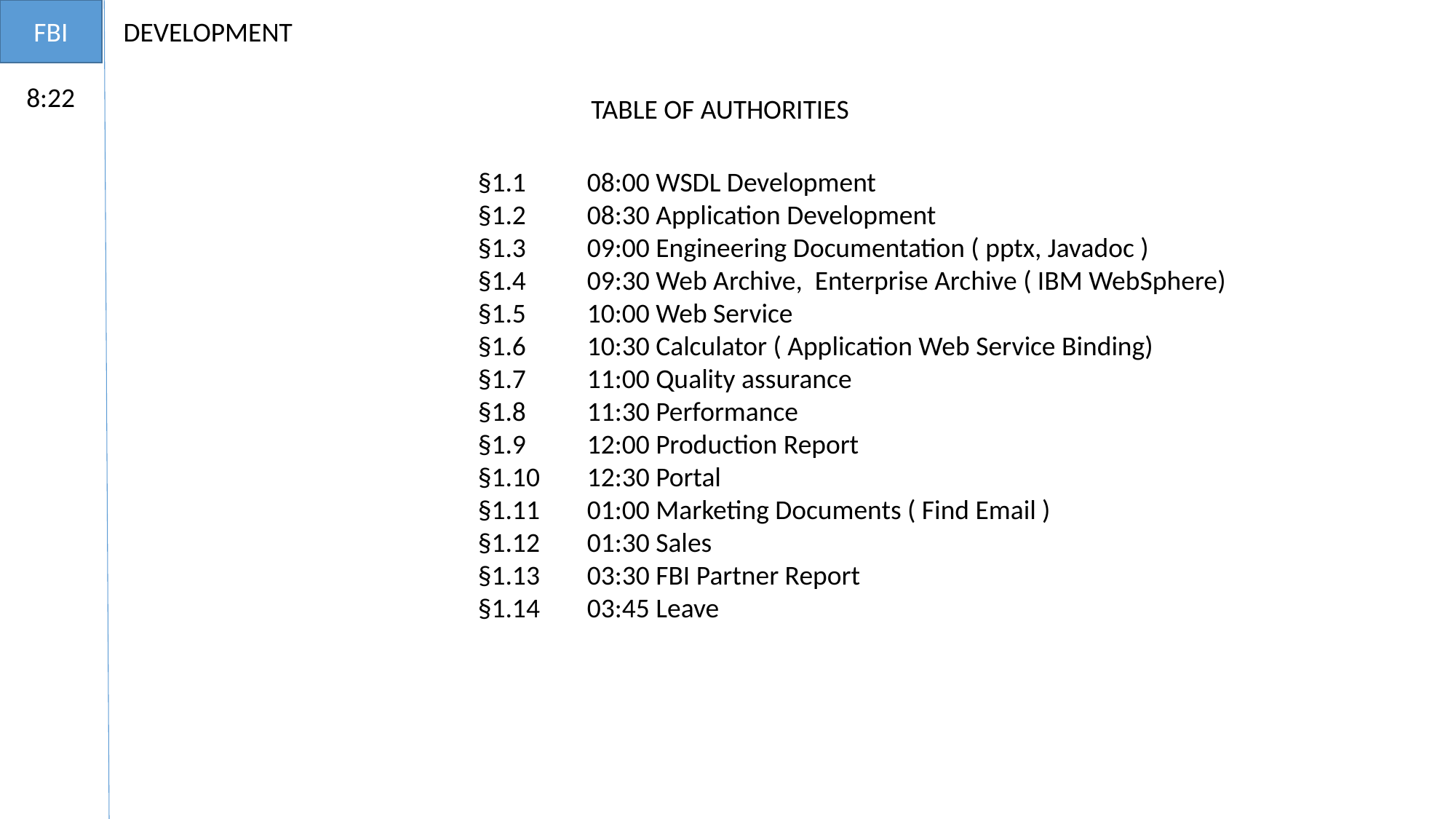

FBI
DEVELOPMENT
8:22
TABLE OF AUTHORITIES
§1.1   	08:00 WSDL Development
§1.2   	08:30 Application Development
§1.3  	09:00 Engineering Documentation ( pptx, Javadoc )
§1.4   	09:30 Web Archive,  Enterprise Archive ( IBM WebSphere)
§1.5   	10:00 Web Service
§1.6   	10:30 Calculator ( Application Web Service Binding)
§1.7   	11:00 Quality assurance
§1.8   	11:30 Performance
§1.9   	12:00 Production Report
§1.10 	12:30 Portal
§1.11 	01:00 Marketing Documents ( Find Email )
§1.12 	01:30 Sales
§1.13 	03:30 FBI Partner Report
§1.14 	03:45 Leave